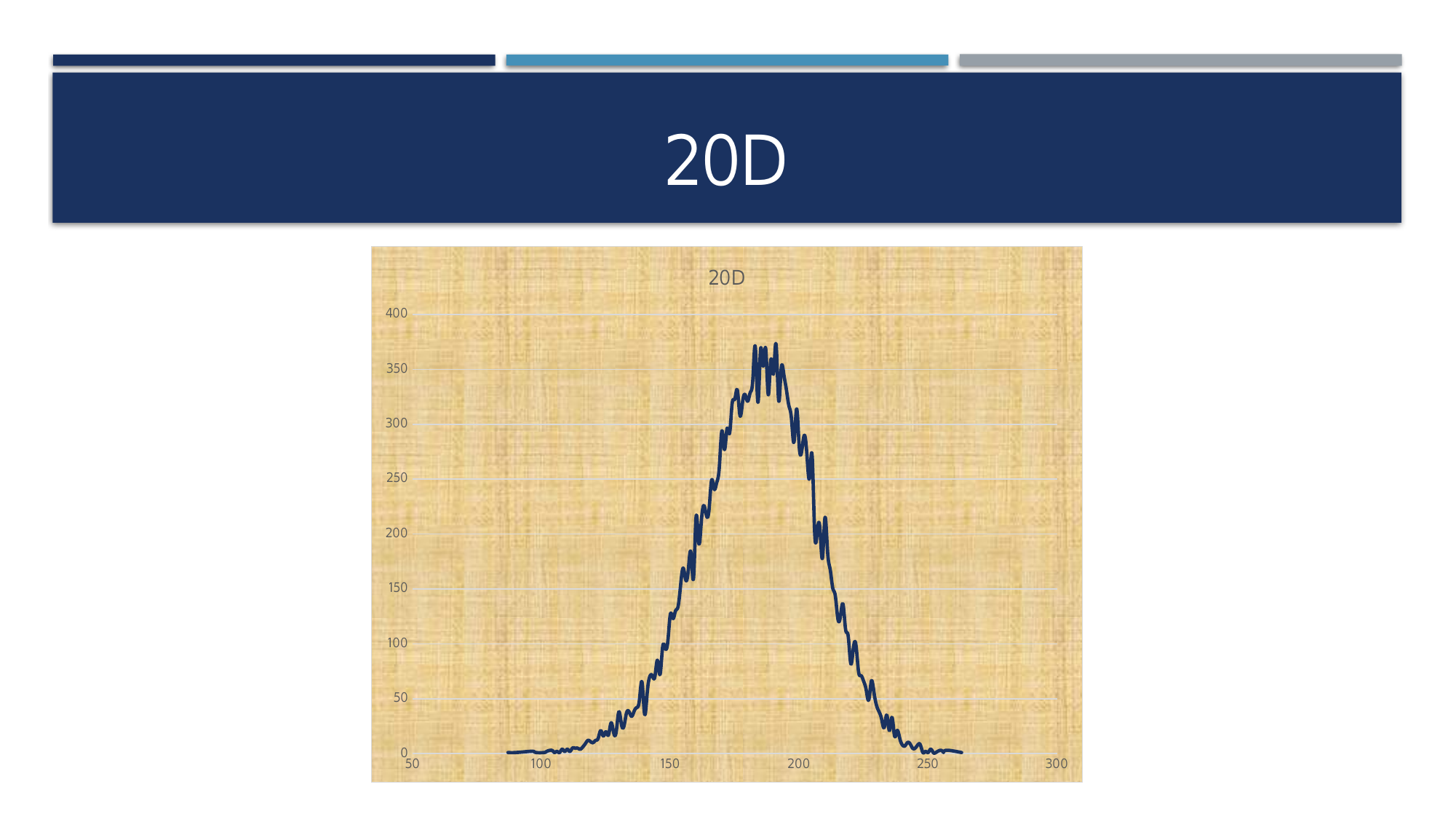

# 20D

### Chart: 20D

| Category |  |
|---|---|